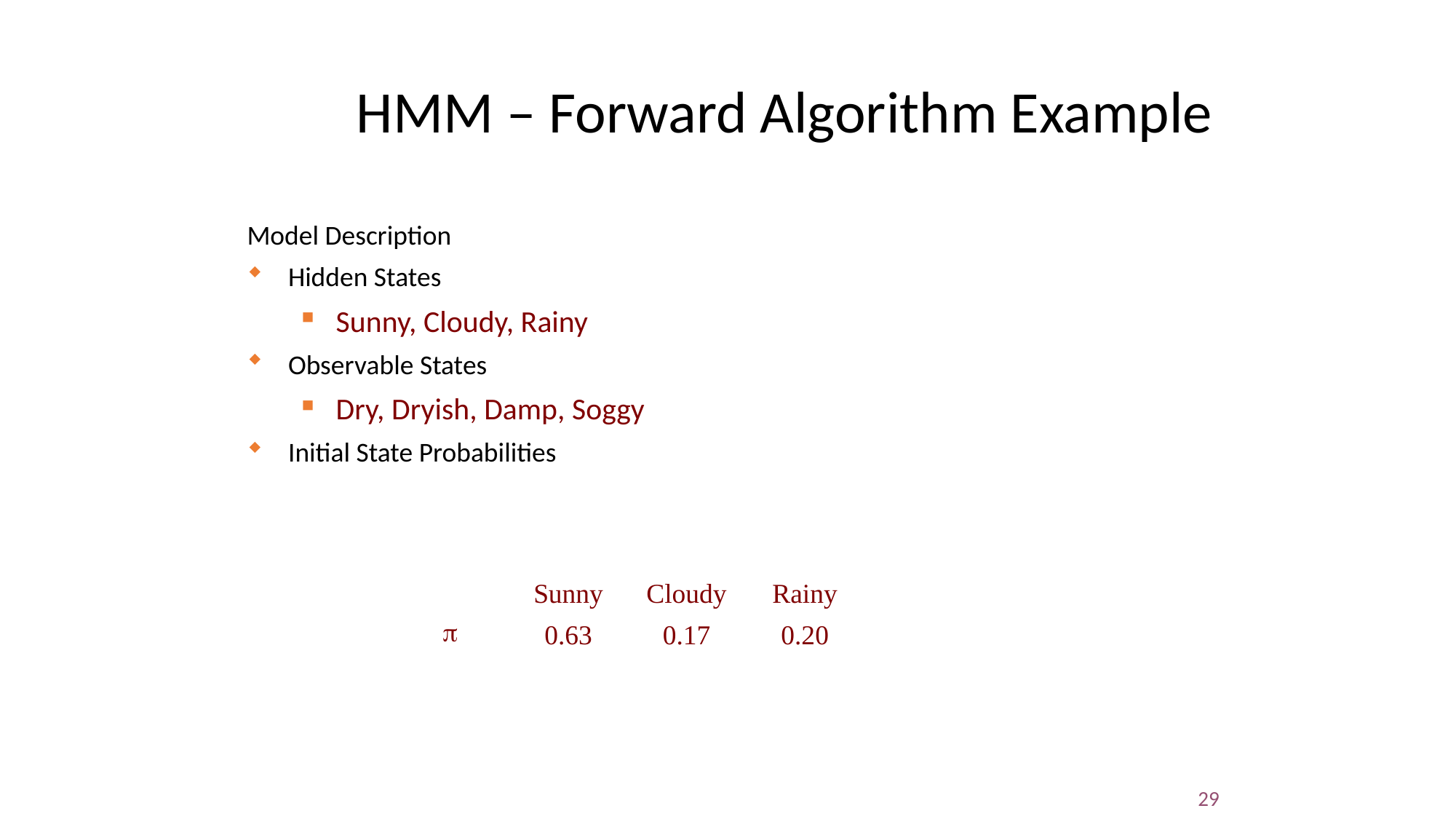

HMM – Forward Algorithm Example
Model Description
Hidden States
Sunny, Cloudy, Rainy
Observable States
Dry, Dryish, Damp, Soggy
Initial State Probabilities

|  | Sunny | Cloudy | Rainy |
| --- | --- | --- | --- |
| π | 0.63 | 0.17 | 0.20 |
29